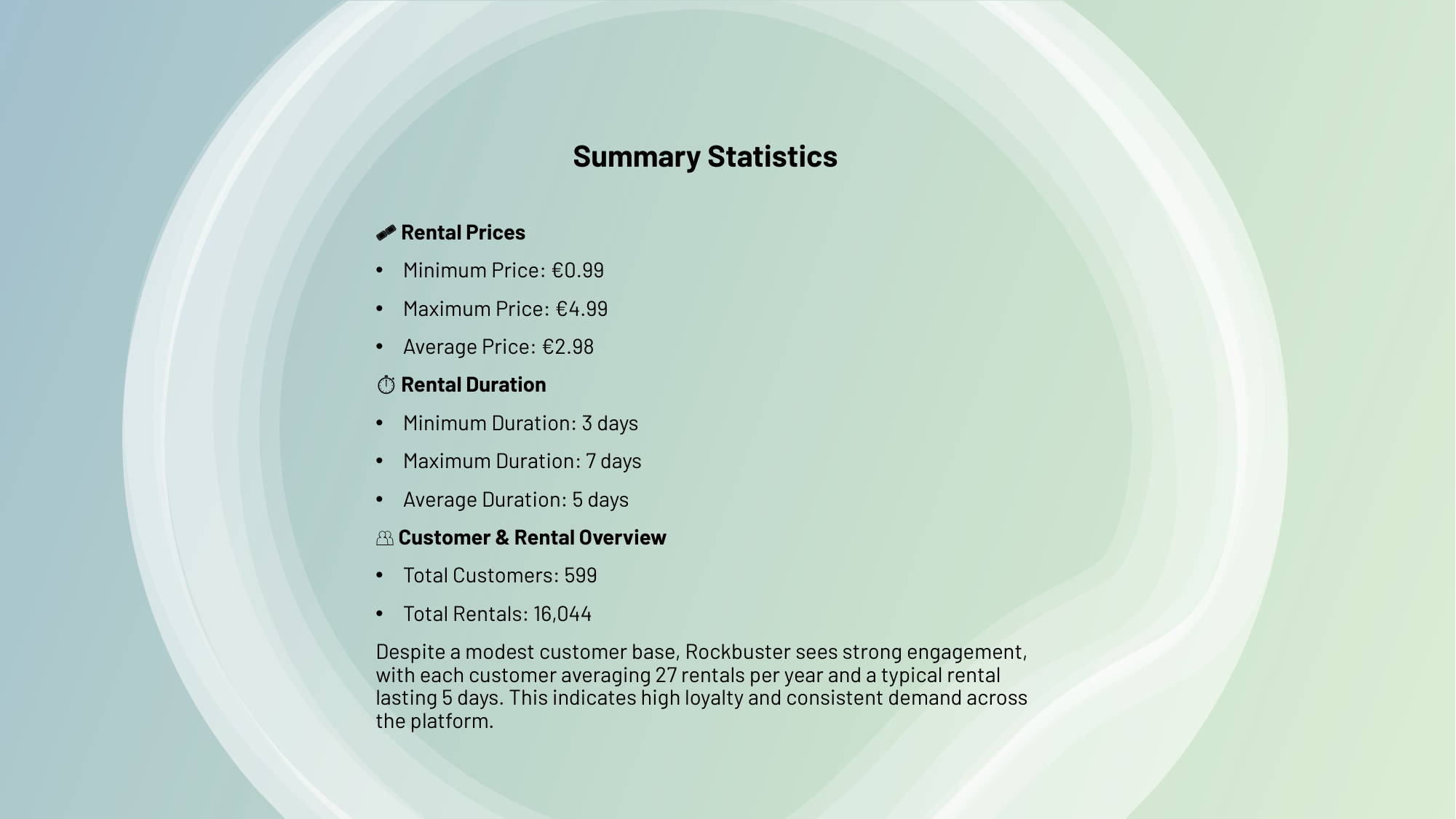

# Summary Statistics
🎟️ Rental Prices
Minimum Price: €0.99
Maximum Price: €4.99
Average Price: €2.98
⏱️ Rental Duration
Minimum Duration: 3 days
Maximum Duration: 7 days
Average Duration: 5 days
👥 Customer & Rental Overview
Total Customers: 599
Total Rentals: 16,044
Despite a modest customer base, Rockbuster sees strong engagement, with each customer averaging 27 rentals per year and a typical rental lasting 5 days. This indicates high loyalty and consistent demand across the platform.